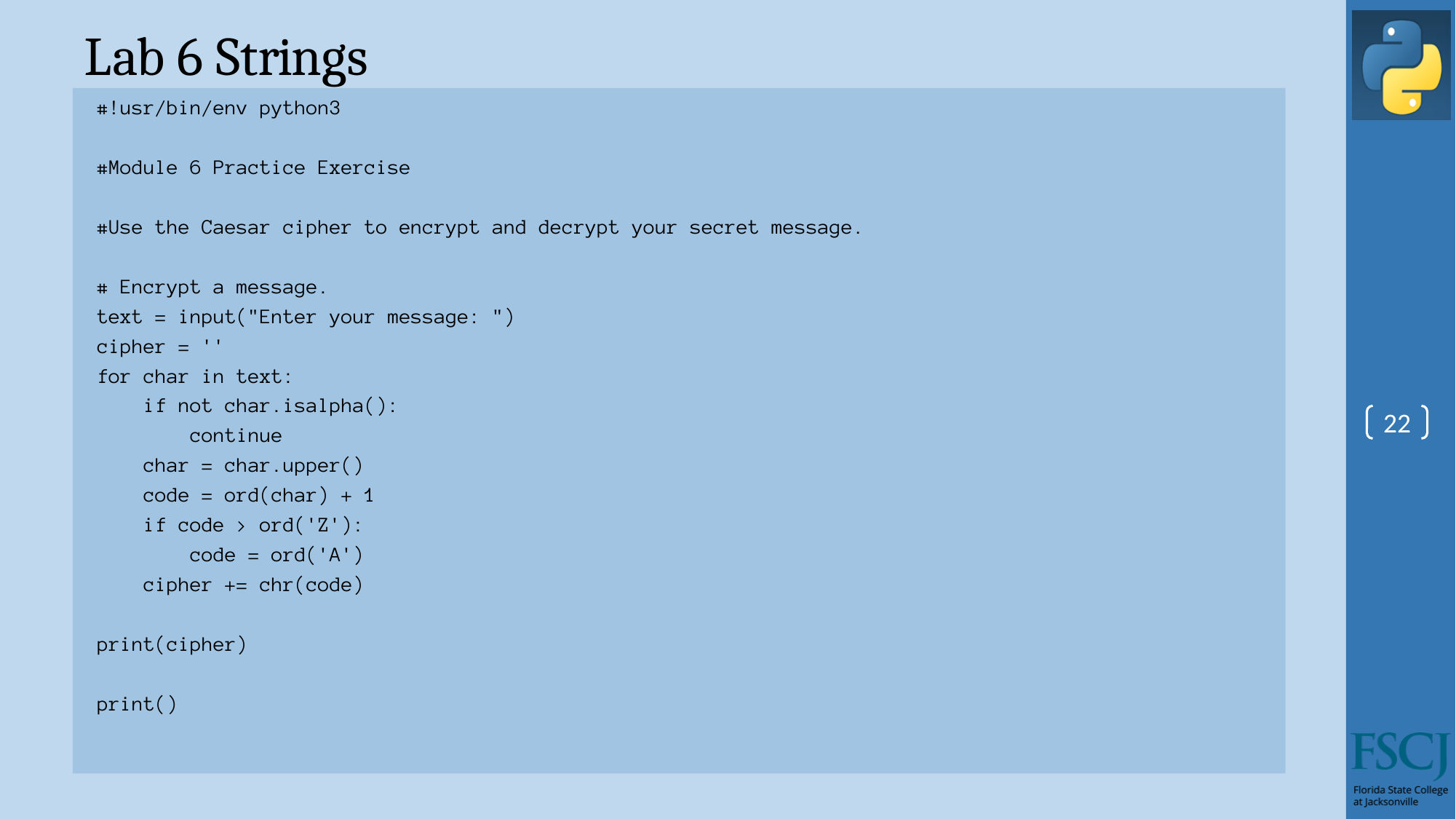

# Lab 6 Strings
#!usr/bin/env python3

#Module 6 Practice Exercise

#Use the Caesar cipher to encrypt and decrypt your secret message.

# Encrypt a message.
text = input("Enter your message: ")
cipher = ''
for char in text:
    if not char.isalpha():
        continue
    char = char.upper()
    code = ord(char) + 1
    if code > ord('Z'):
        code = ord('A')
    cipher += chr(code)

print(cipher)

print()
22